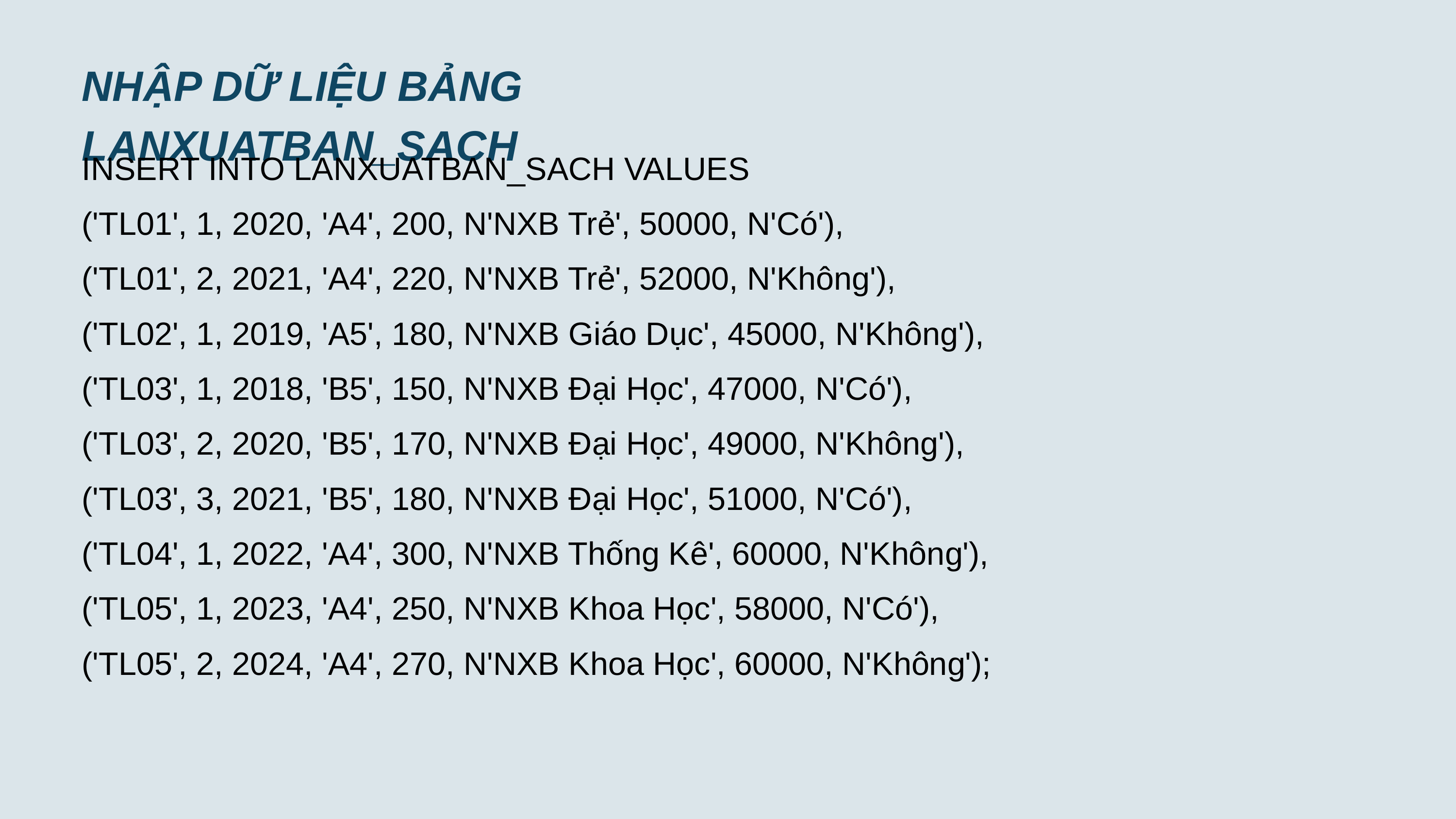

NHẬP DỮ LIỆU BẢNG LANXUATBAN_SACH
INSERT INTO LANXUATBAN_SACH VALUES
('TL01', 1, 2020, 'A4', 200, N'NXB Trẻ', 50000, N'Có'),
('TL01', 2, 2021, 'A4', 220, N'NXB Trẻ', 52000, N'Không'),
('TL02', 1, 2019, 'A5', 180, N'NXB Giáo Dục', 45000, N'Không'),
('TL03', 1, 2018, 'B5', 150, N'NXB Đại Học', 47000, N'Có'),
('TL03', 2, 2020, 'B5', 170, N'NXB Đại Học', 49000, N'Không'),
('TL03', 3, 2021, 'B5', 180, N'NXB Đại Học', 51000, N'Có'),
('TL04', 1, 2022, 'A4', 300, N'NXB Thống Kê', 60000, N'Không'),
('TL05', 1, 2023, 'A4', 250, N'NXB Khoa Học', 58000, N'Có'),
('TL05', 2, 2024, 'A4', 270, N'NXB Khoa Học', 60000, N'Không');